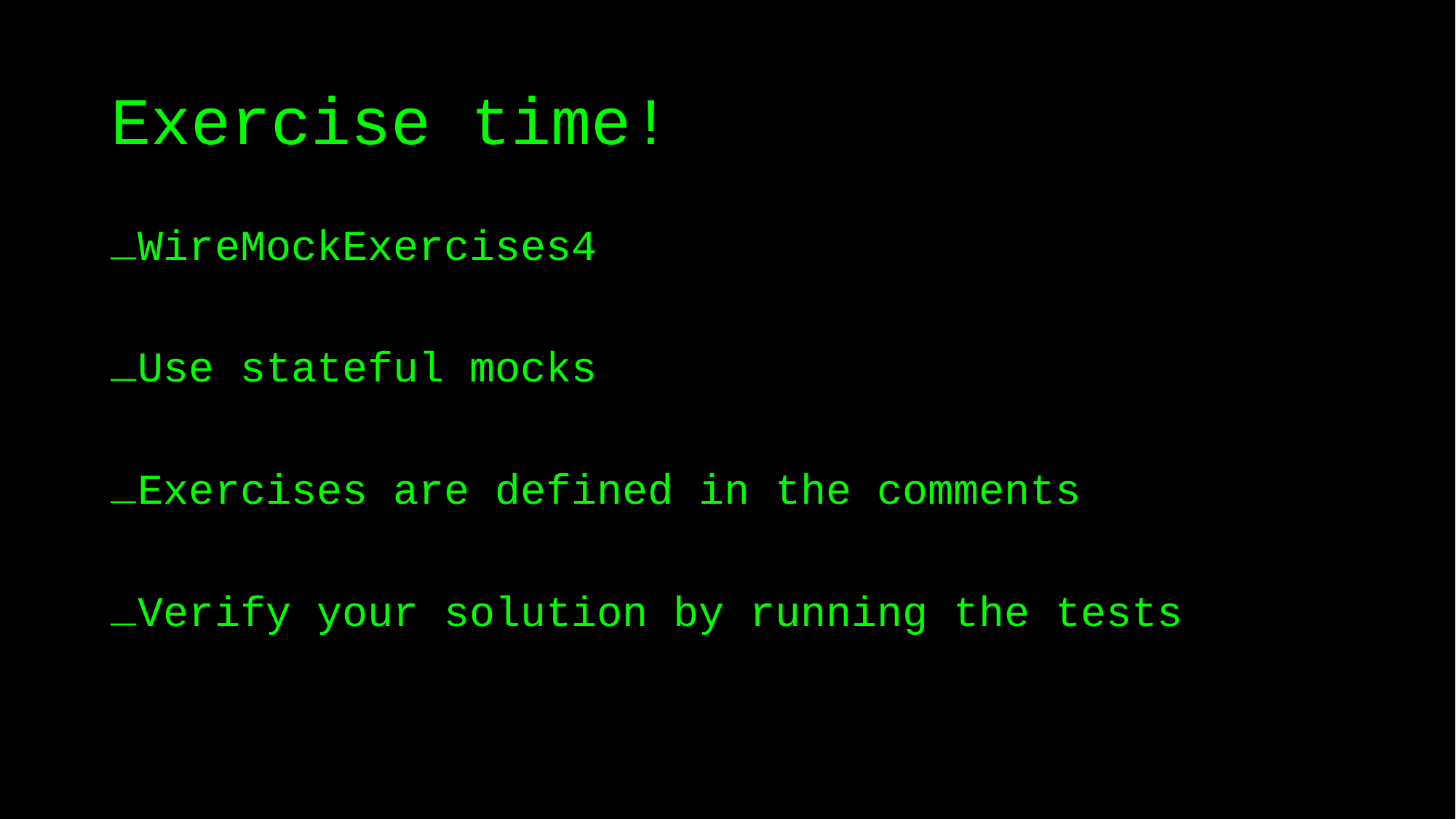

# Exercise time!
WireMockExercises4

Use stateful mocks

Exercises are defined in the comments

Verify your solution by running the tests